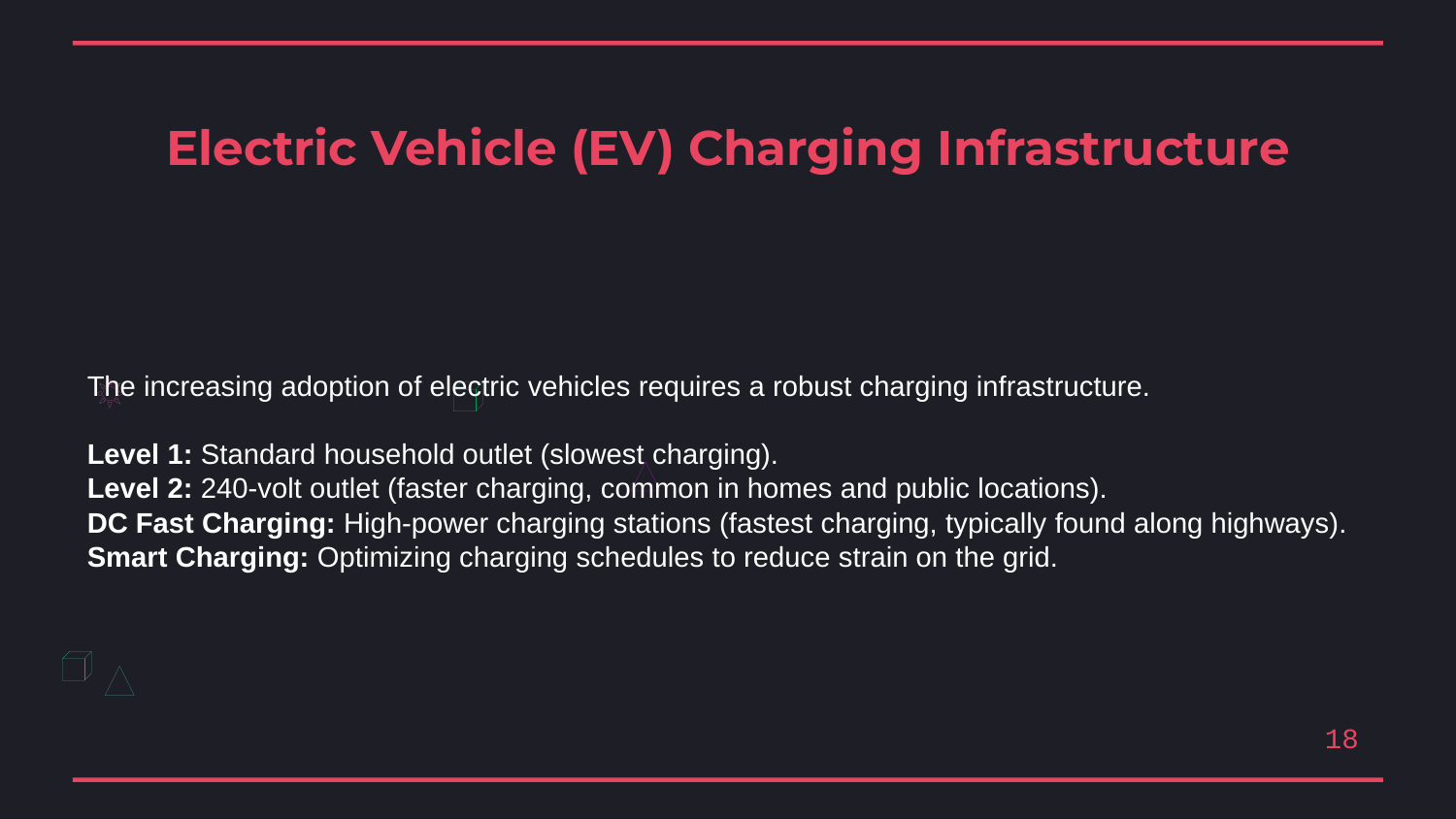

Electric Vehicle (EV) Charging Infrastructure
The increasing adoption of electric vehicles requires a robust charging infrastructure.

Level 1: Standard household outlet (slowest charging).
Level 2: 240-volt outlet (faster charging, common in homes and public locations).
DC Fast Charging: High-power charging stations (fastest charging, typically found along highways).
Smart Charging: Optimizing charging schedules to reduce strain on the grid.

18